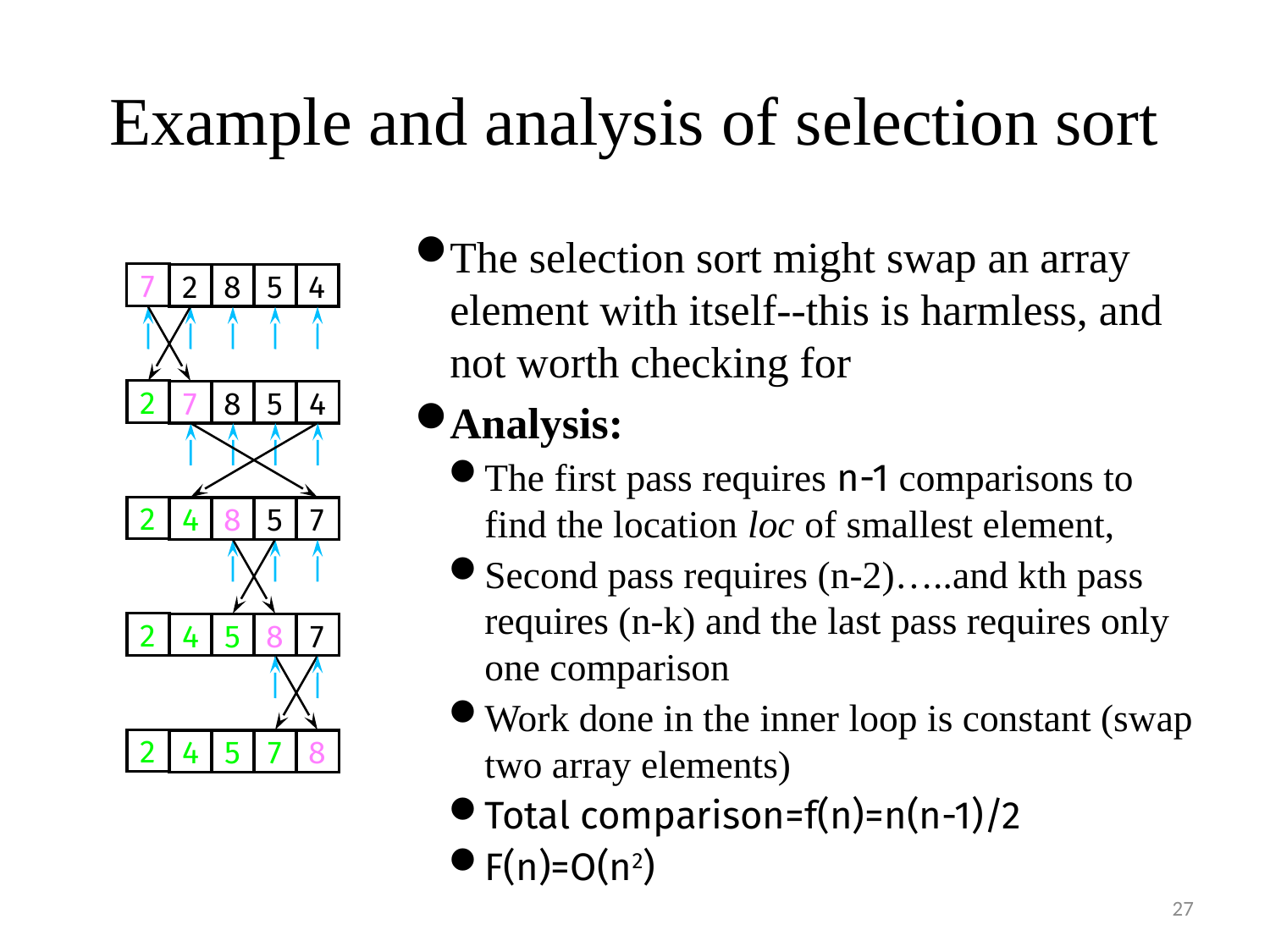

# Example and analysis of selection sort
The selection sort might swap an array element with itself--this is harmless, and not worth checking for
Analysis:
The first pass requires n-1 comparisons to find the location loc of smallest element,
Second pass requires (n-2)…..and kth pass requires (n-k) and the last pass requires only one comparison
Work done in the inner loop is constant (swap two array elements)
Total comparison=f(n)=n(n-1)/2
F(n)=O(n2)
7
2
8
5
4

2
7
8
5
4

2
4
8
5
7

2
4
5
8
7

2
4
5
7
8

27